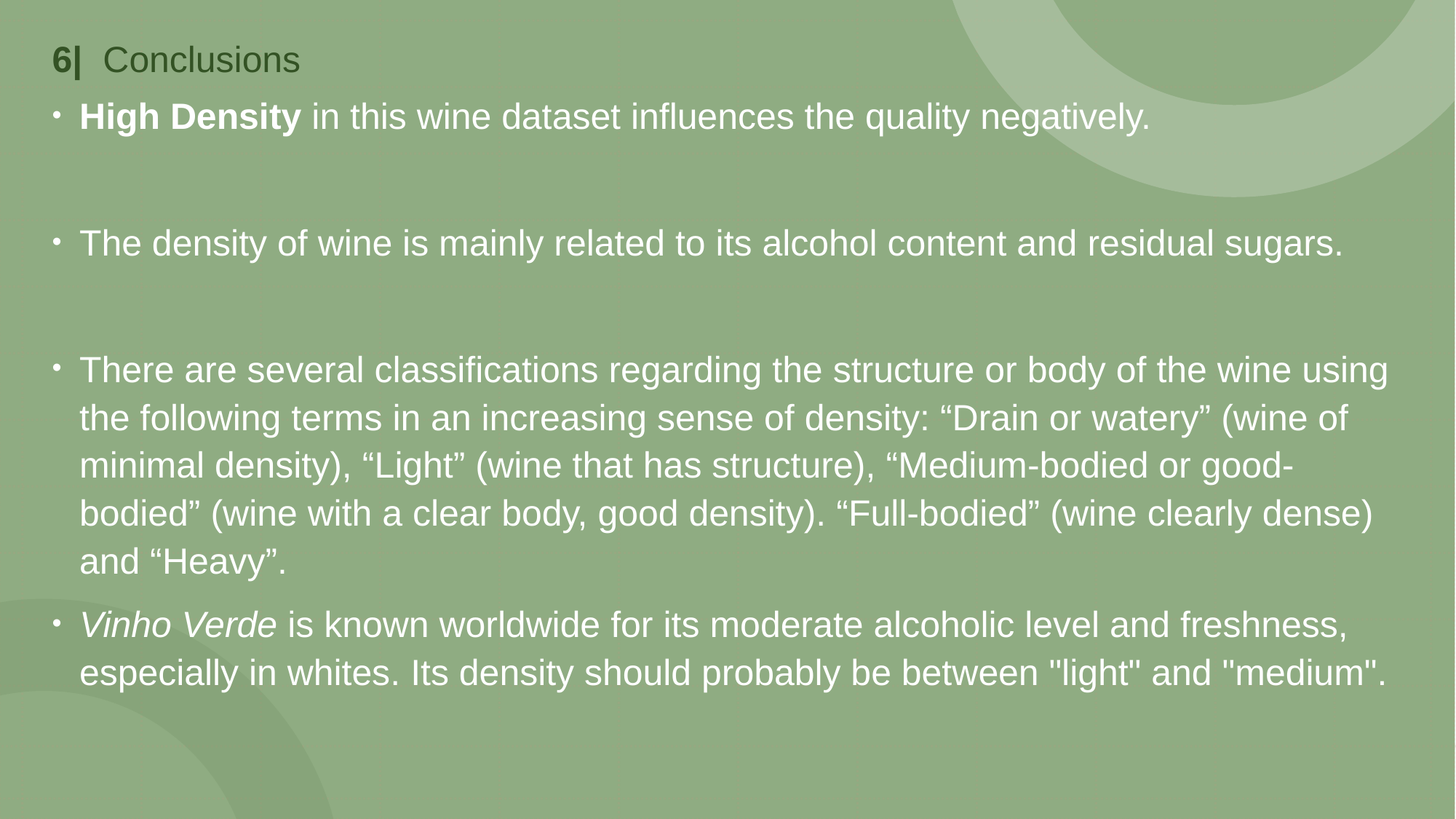

# 6|  Conclusions
High Density in this wine dataset influences the quality negatively.

The density of wine is mainly related to its alcohol content and residual sugars.

There are several classifications regarding the structure or body of the wine using the following terms in an increasing sense of density: “Drain or watery” (wine of minimal density), “Light” (wine that has structure), “Medium-bodied or good-bodied” (wine with a clear body, good density). “Full-bodied” (wine clearly dense)  and “Heavy”.
Vinho Verde is known worldwide for its moderate alcoholic level and freshness, especially in whites. Its density should probably be between "light" and "medium".